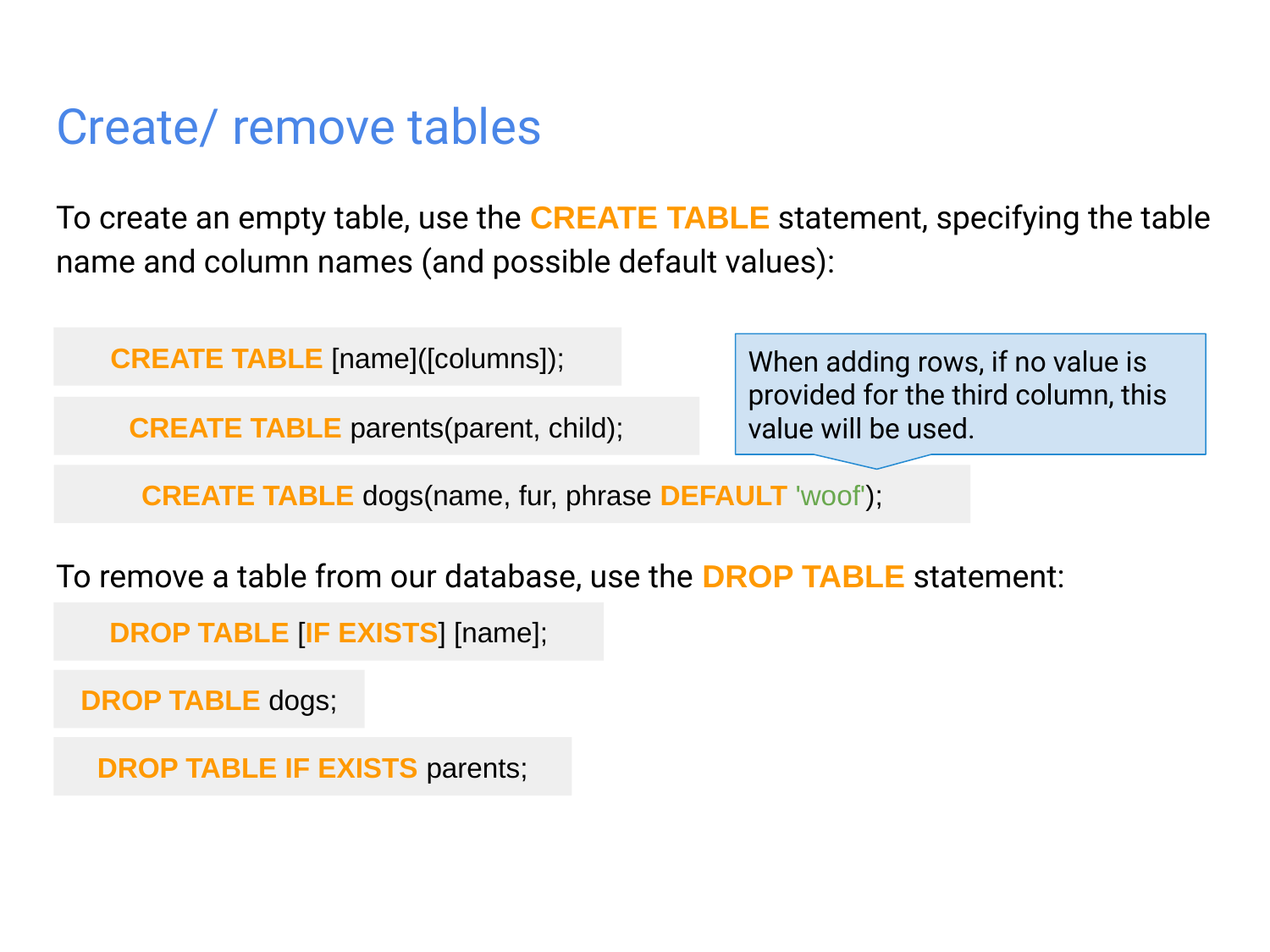

# Create/ remove tables
To create an empty table, use the CREATE TABLE statement, specifying the table name and column names (and possible default values):
CREATE TABLE [name]([columns]);
When adding rows, if no value is provided for the third column, this value will be used.
CREATE TABLE parents(parent, child);
CREATE TABLE dogs(name, fur, phrase DEFAULT 'woof');
To remove a table from our database, use the DROP TABLE statement:
DROP TABLE [IF EXISTS] [name];
DROP TABLE dogs;
DROP TABLE IF EXISTS parents;